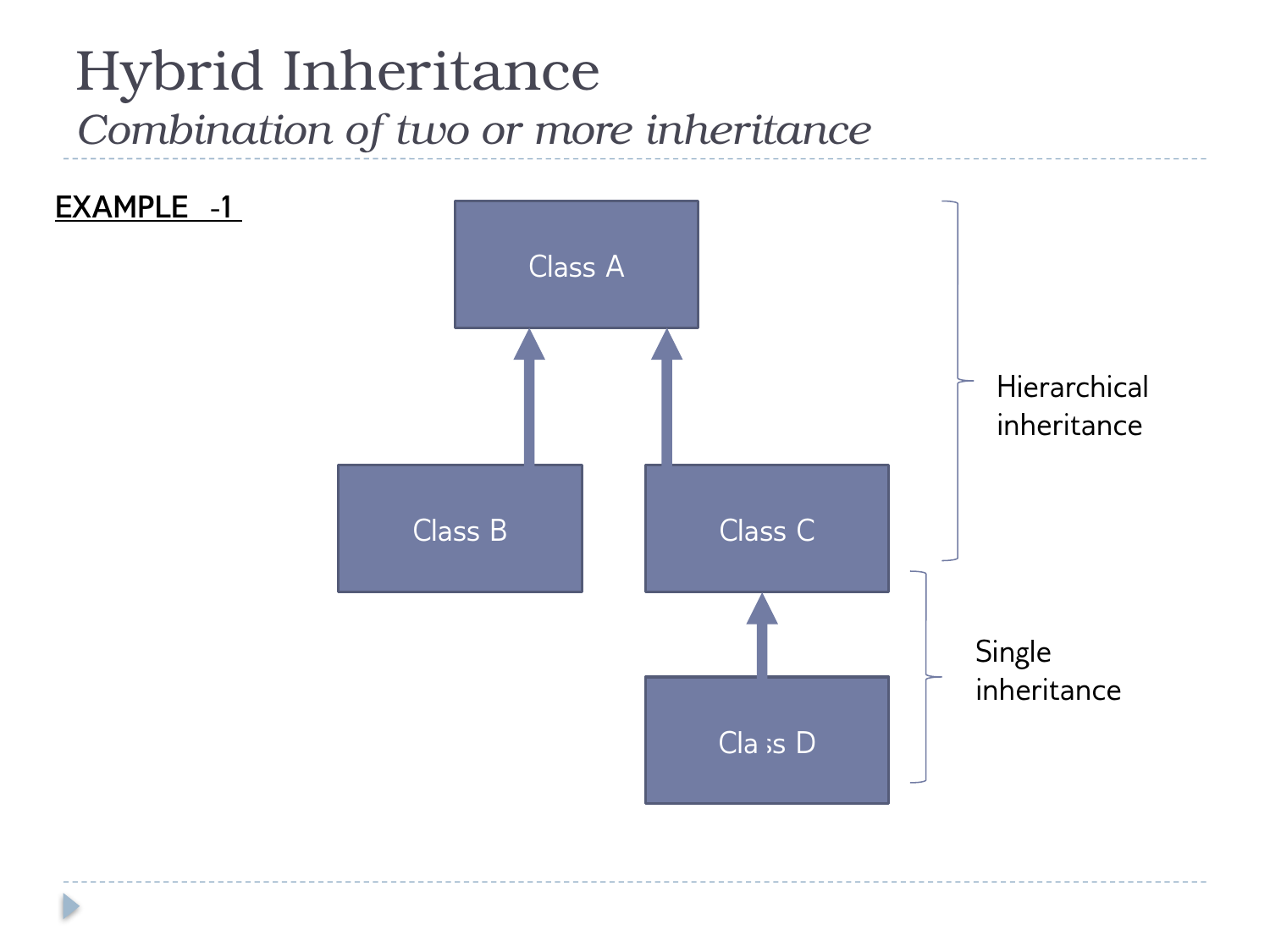

# Hybrid Inheritance Combination of two or more inheritance
EXAMPLE  -1
Class A

Hierarchical inheritance
Class B
Class C

Single
inheritance
Class D